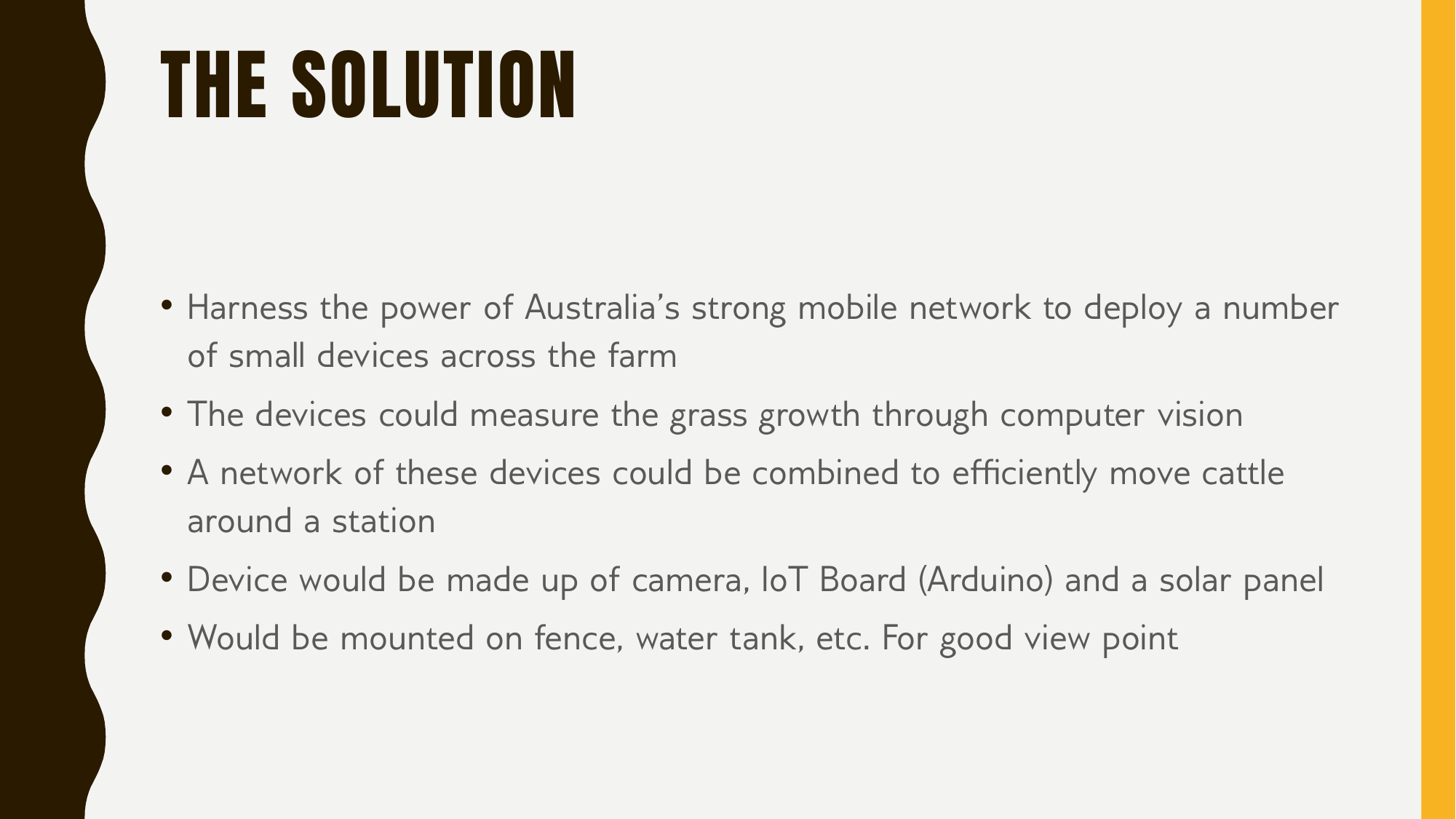

# The Solution
Harness the power of Australia’s strong mobile network to deploy a number of small devices across the farm
The devices could measure the grass growth through computer vision
A network of these devices could be combined to efficiently move cattle around a station
Device would be made up of camera, IoT Board (Arduino) and a solar panel
Would be mounted on fence, water tank, etc. For good view point